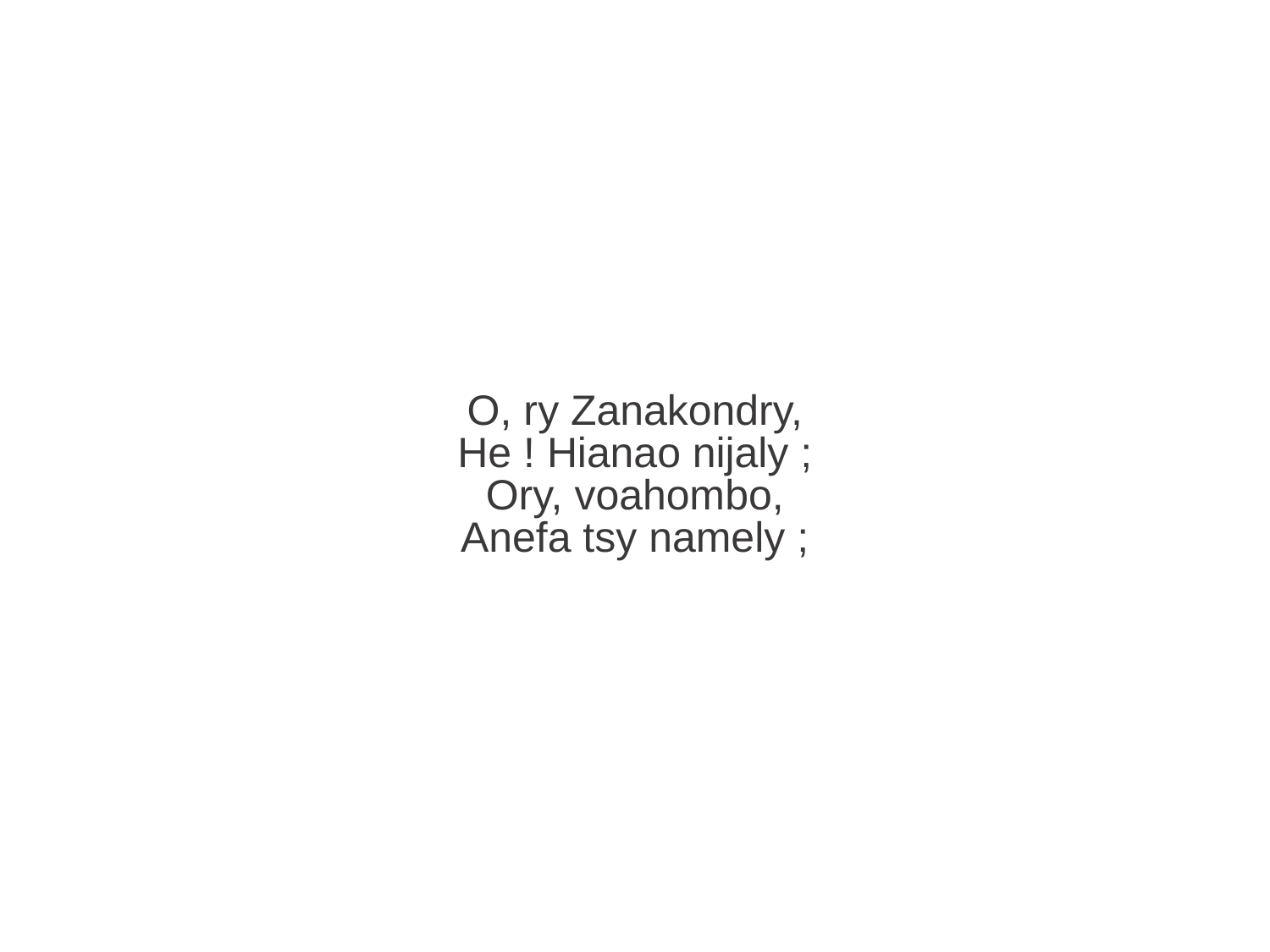

O, ry Zanakondry,
He ! Hianao nijaly ;
Ory, voahombo,
Anefa tsy namely ;